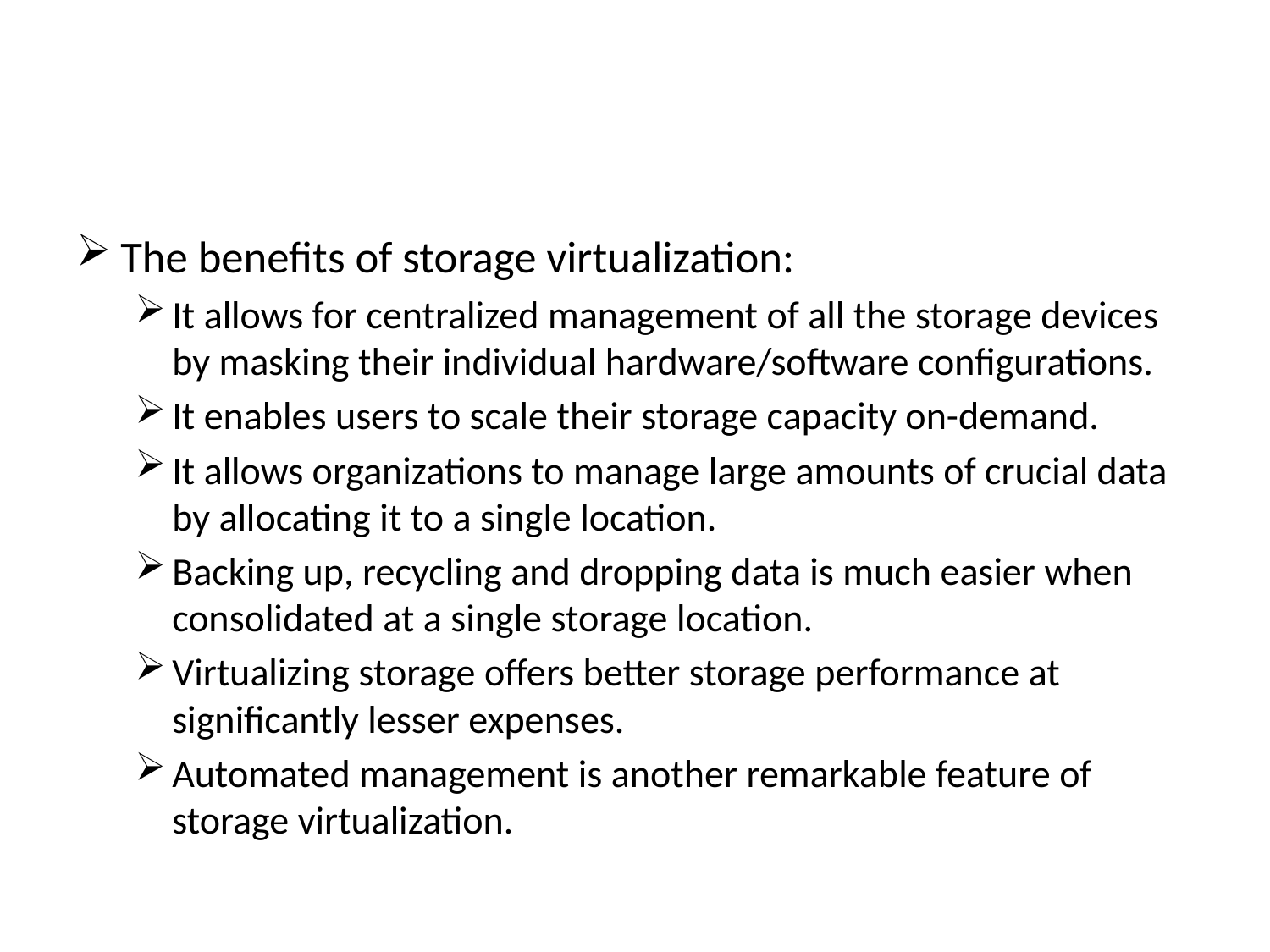

#
The benefits of storage virtualization:
It allows for centralized management of all the storage devices by masking their individual hardware/software configurations.
It enables users to scale their storage capacity on-demand.
It allows organizations to manage large amounts of crucial data by allocating it to a single location.
Backing up, recycling and dropping data is much easier when consolidated at a single storage location.
Virtualizing storage offers better storage performance at significantly lesser expenses.
Automated management is another remarkable feature of storage virtualization.